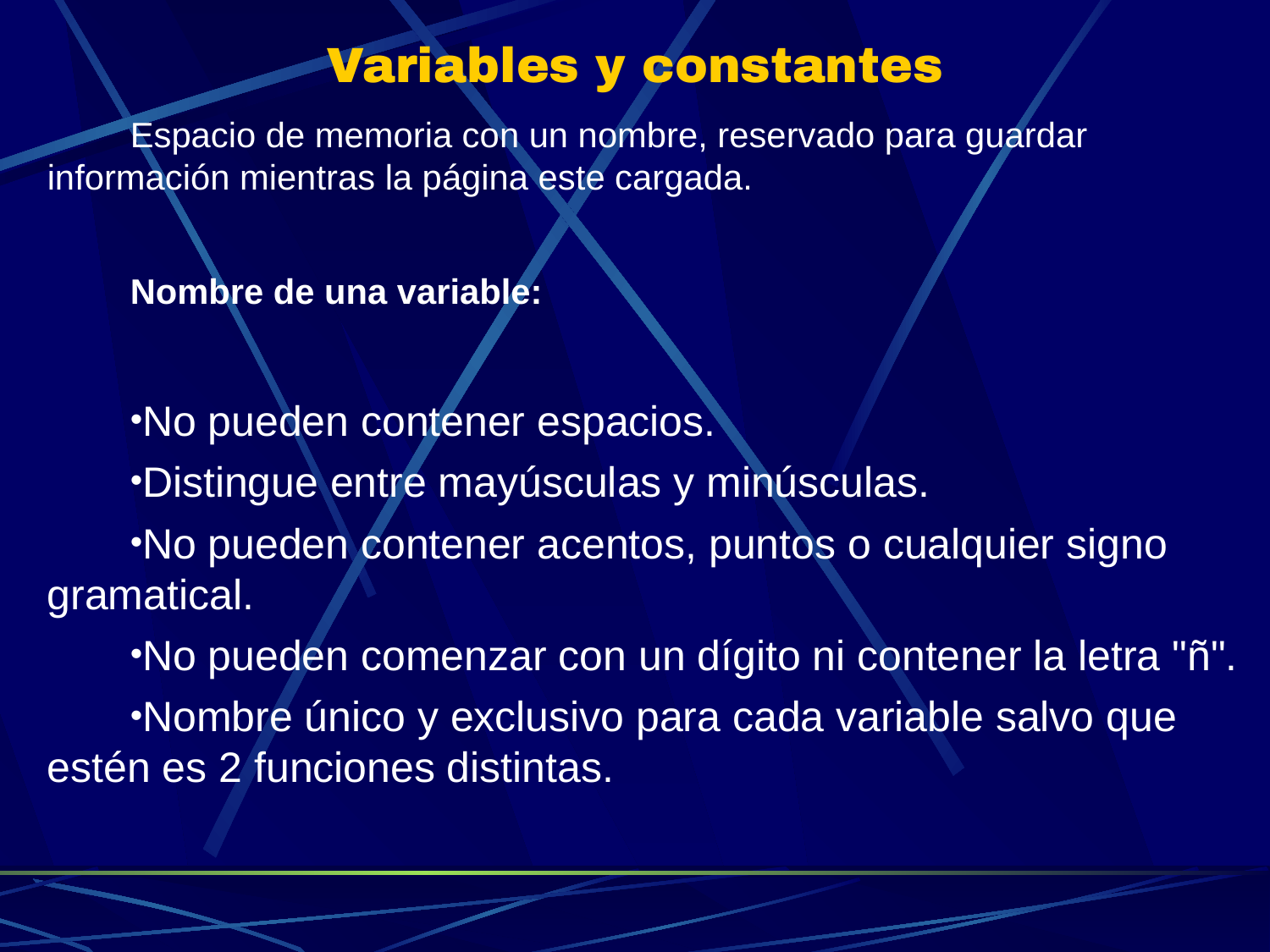

# Variables y constantes
Espacio de memoria con un nombre, reservado para guardar información mientras la página este cargada.

Nombre de una variable:

No pueden contener espacios.
Distingue entre mayúsculas y minúsculas.
No pueden contener acentos, puntos o cualquier signo gramatical.
No pueden comenzar con un dígito ni contener la letra "ñ".
Nombre único y exclusivo para cada variable salvo que estén es 2 funciones distintas.